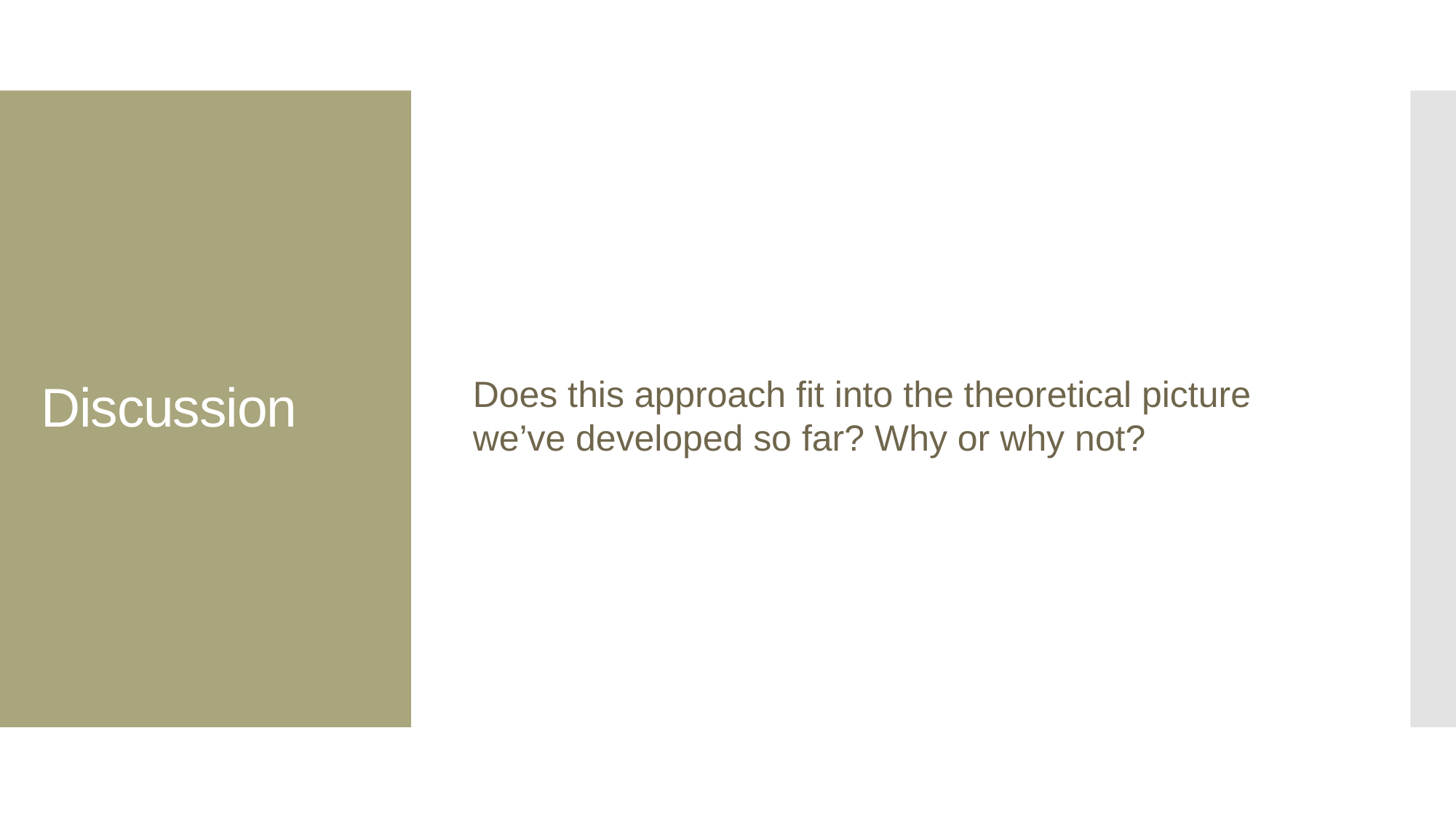

Does this approach fit into the theoretical picture we’ve developed so far? Why or why not?
# Discussion